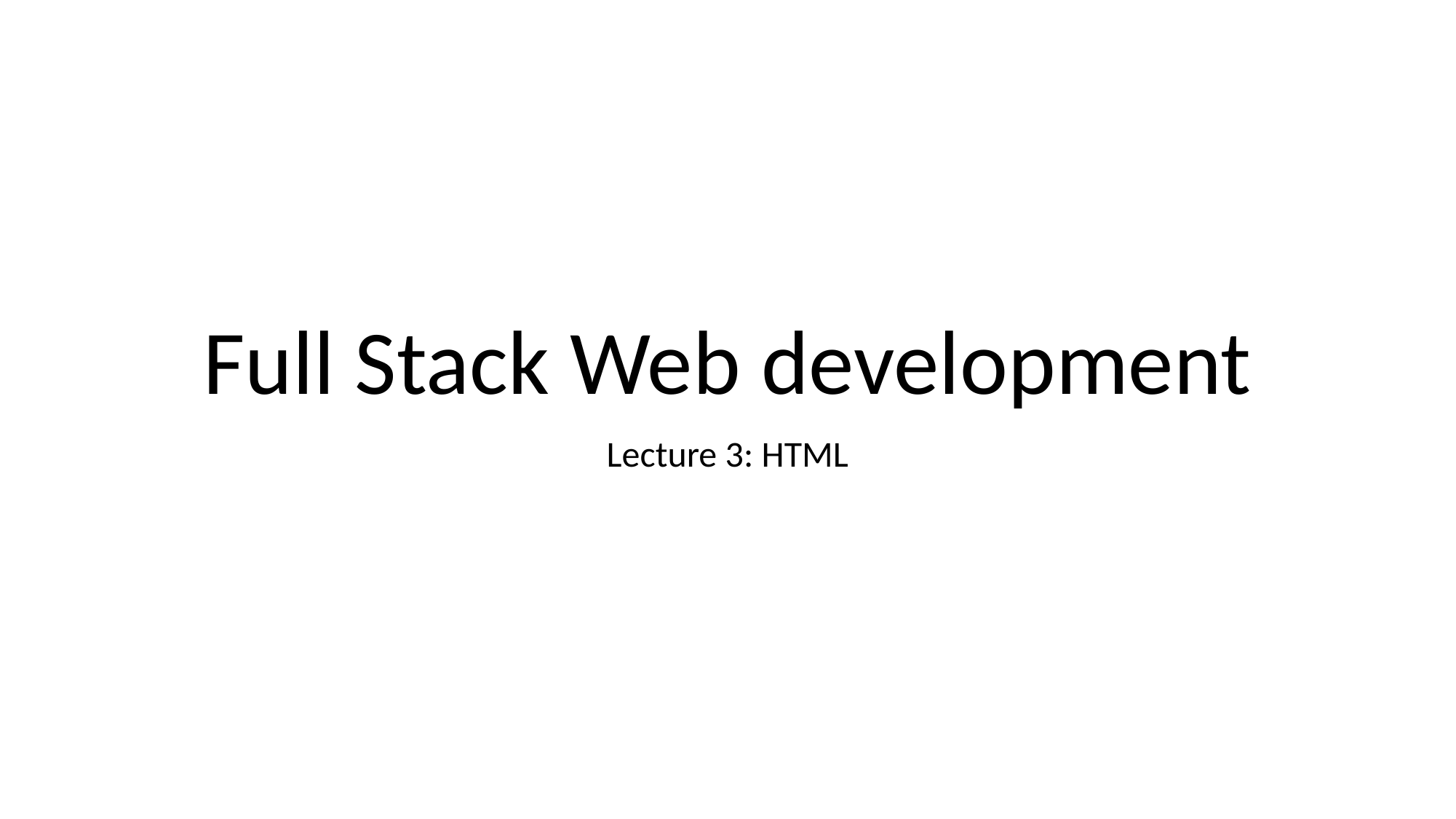

# Full Stack Web development
Lecture 3: HTML